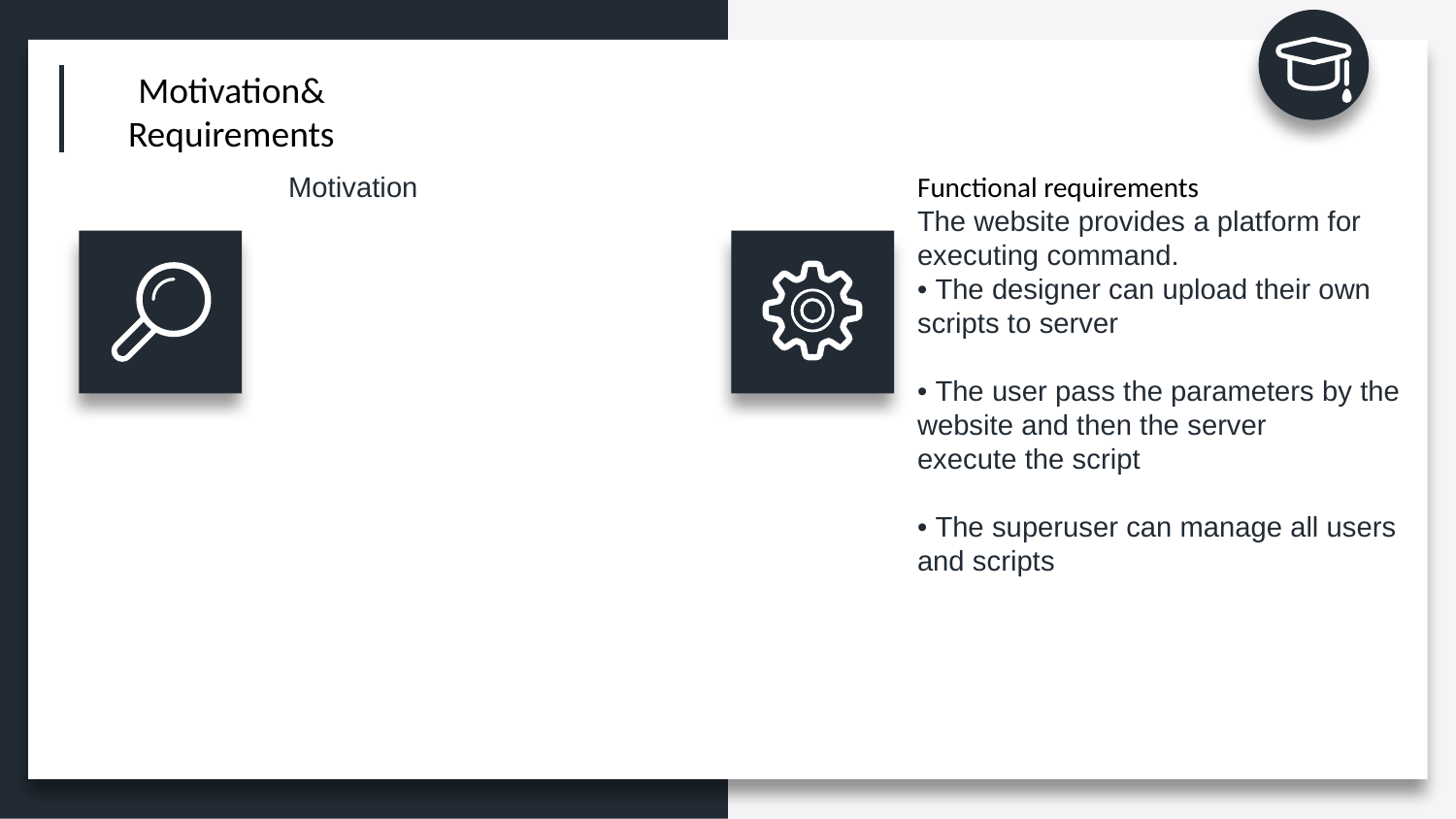

Motivation&
Requirements
Functional requirements
The website provides a platform for executing command.
• The designer can upload their own scripts to server

• The user pass the parameters by the website and then the server
execute the script

• The superuser can manage all users and scripts

Motivation